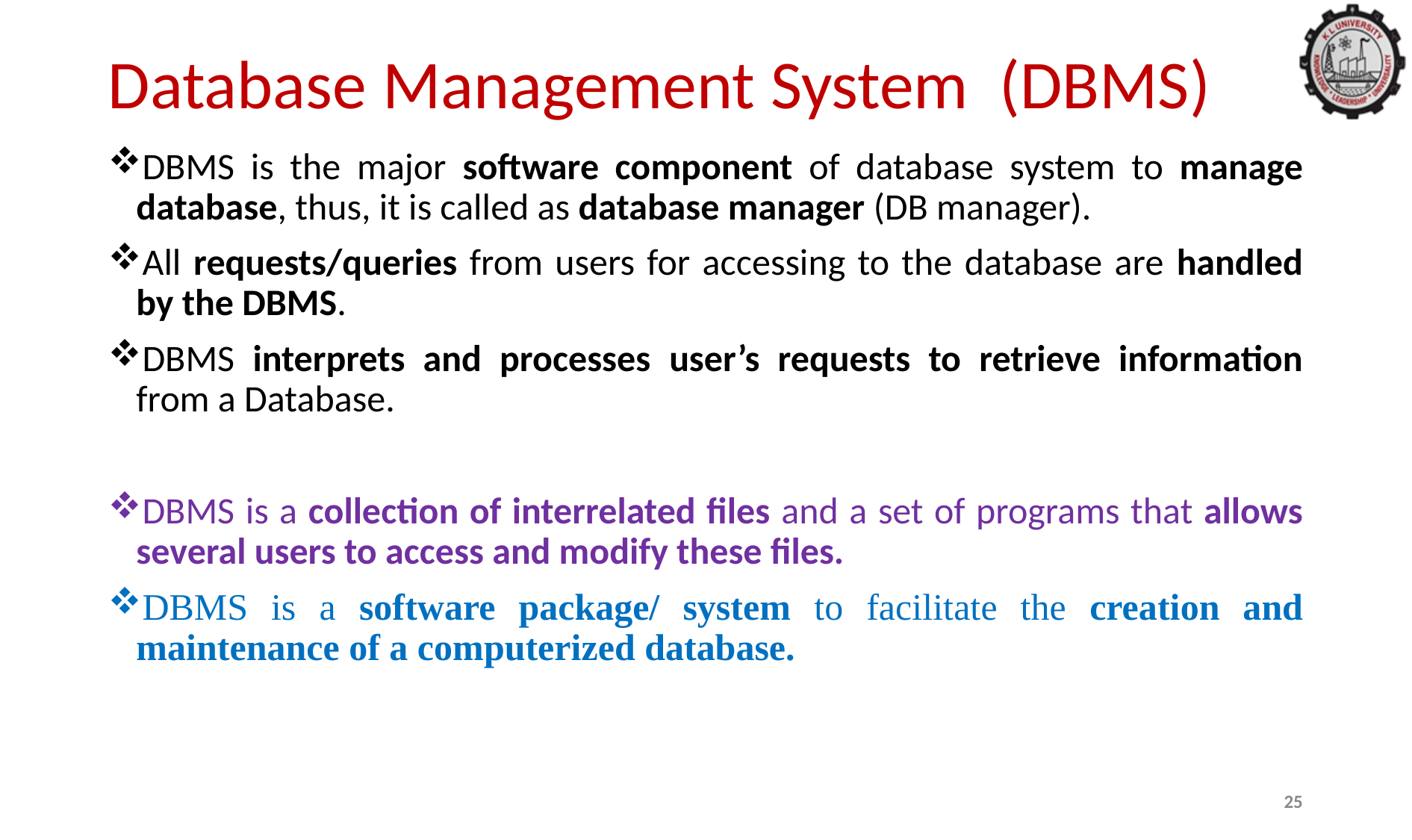

# Database Management System  (DBMS)
DBMS is the major software component of database system to manage database, thus, it is called as database manager (DB manager).
All requests/queries from users for accessing to the database are handled by the DBMS.
DBMS interprets and processes user’s requests to retrieve information from a Database.

DBMS is a collection of interrelated files and a set of programs that allows several users to access and modify these files.
DBMS is a software package/ system to facilitate the creation and maintenance of a computerized database.
25